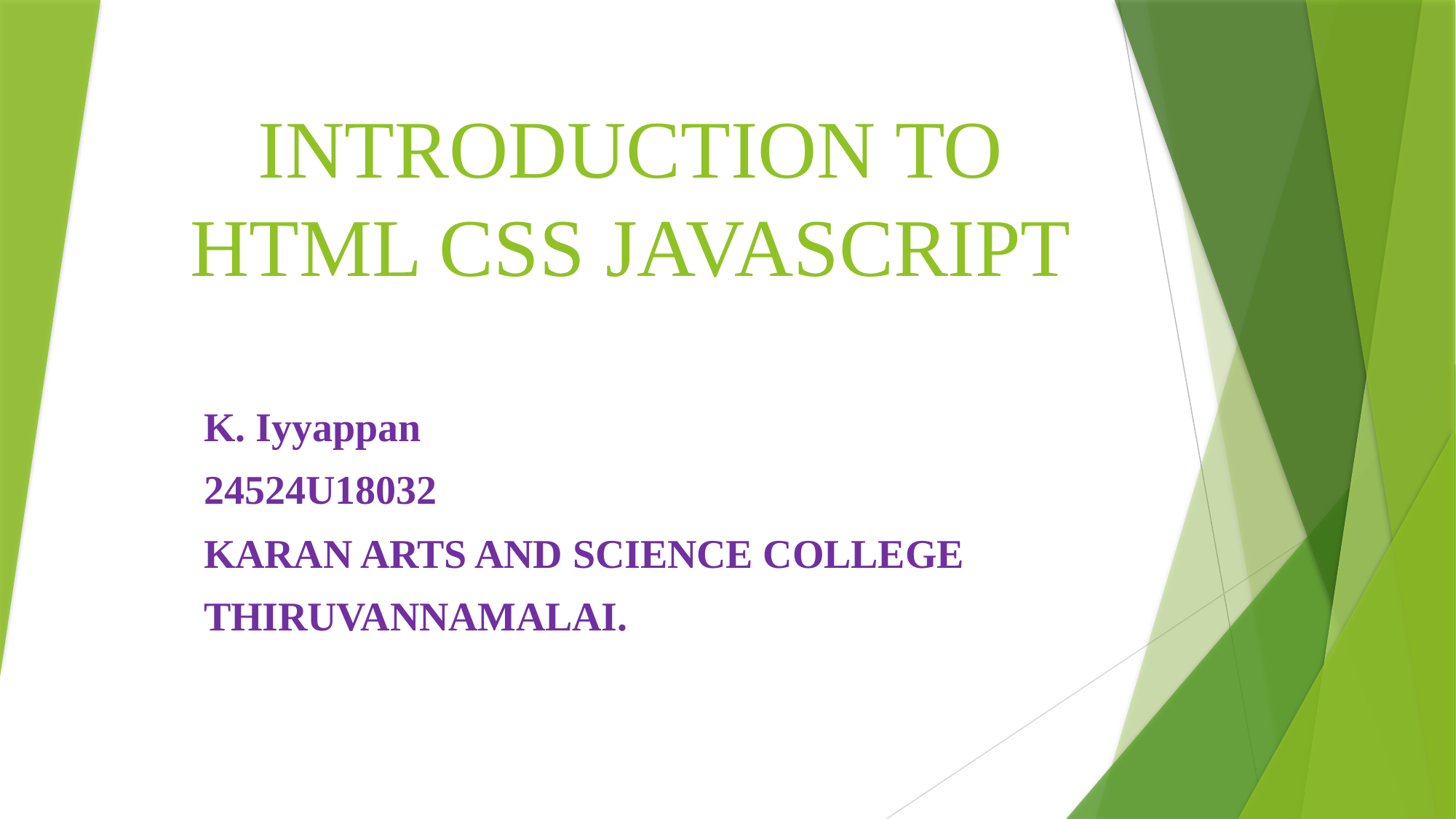

# INTRODUCTION TO HTML CSS JAVASCRIPT
K. Iyyappan
24524U18032
KARAN ARTS AND SCIENCE COLLEGE
THIRUVANNAMALAI.